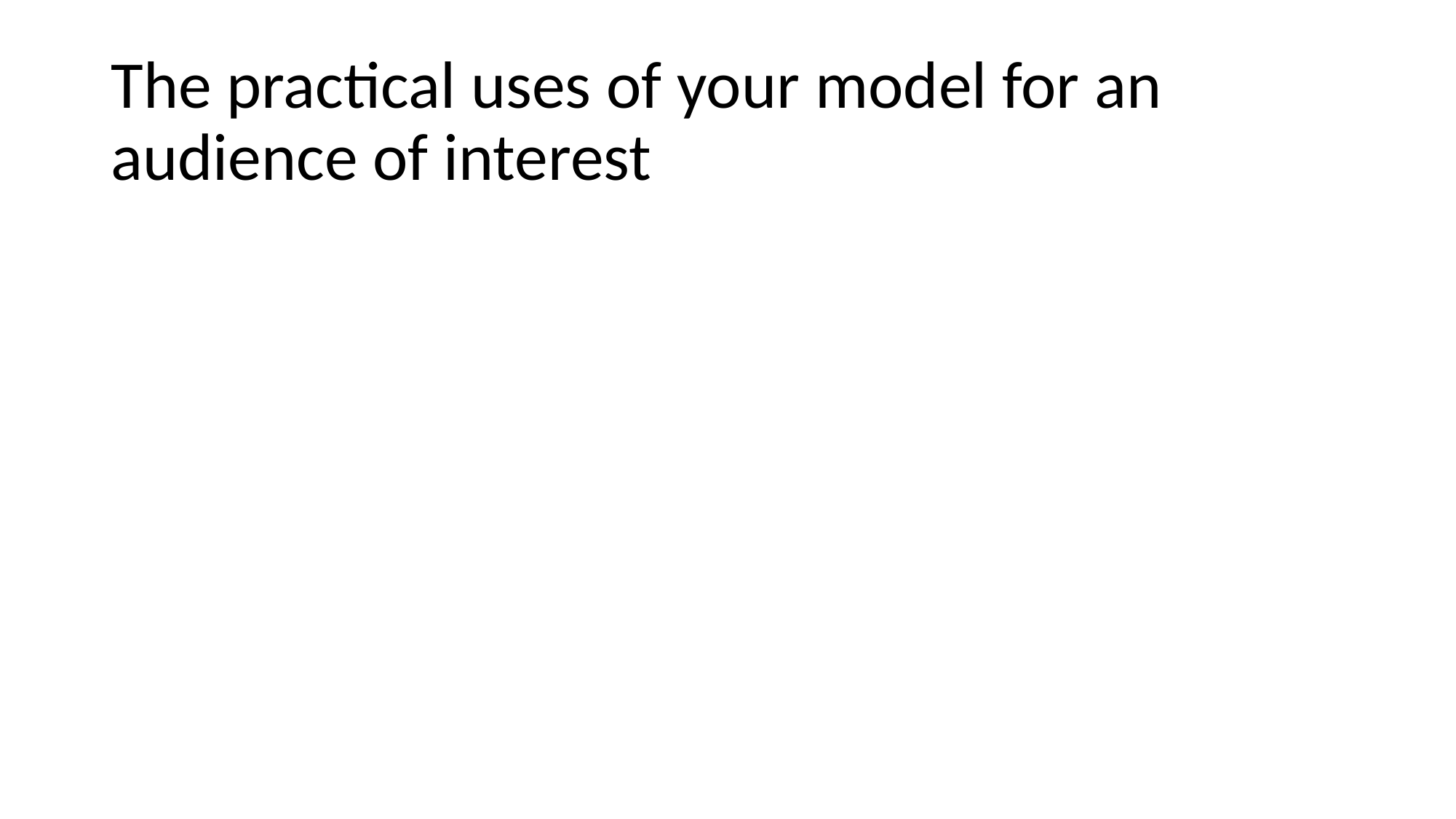

# The practical uses of your model for an audience of interest